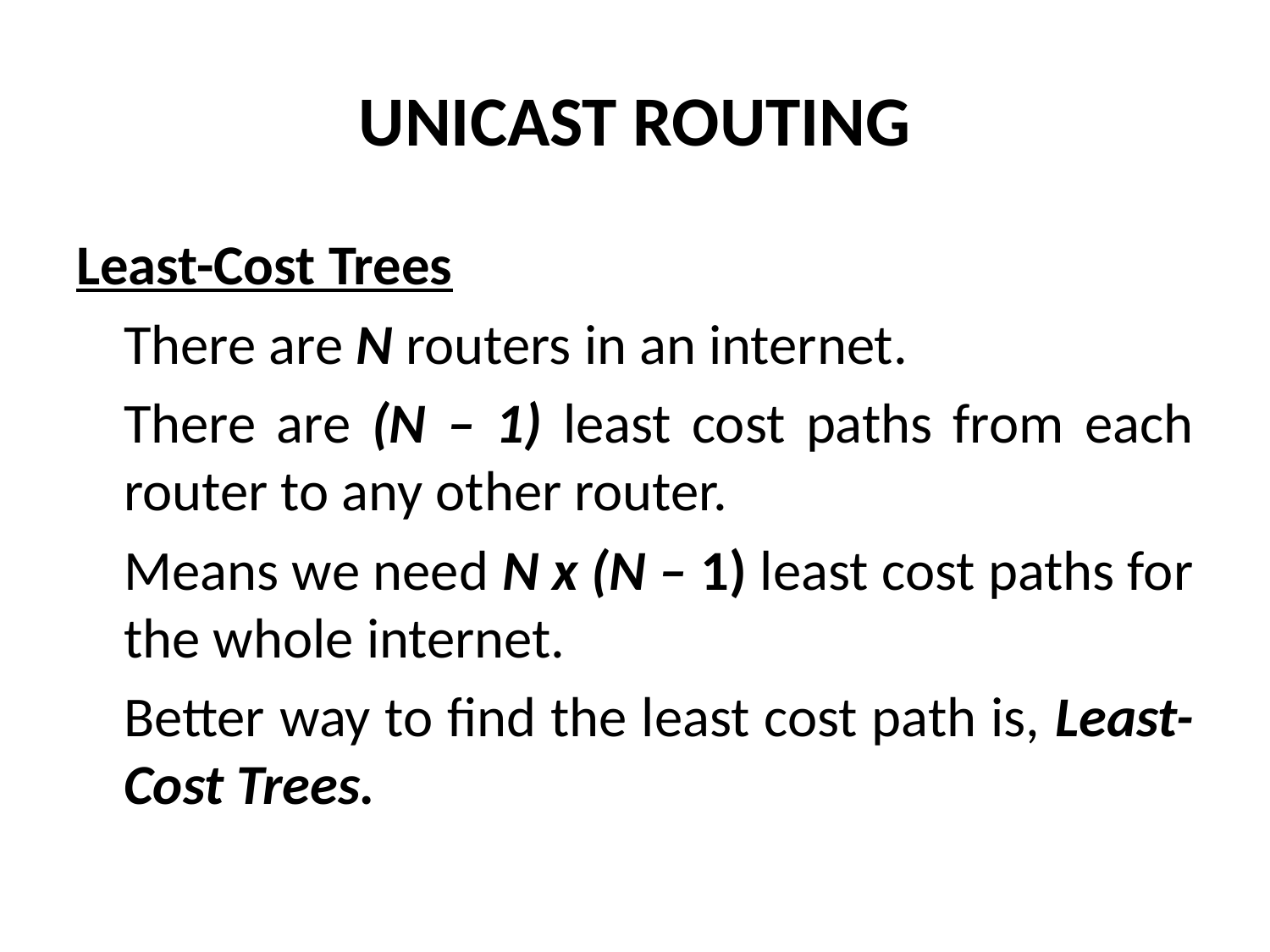

# UNICAST ROUTING
Least-Cost Trees
	There are N routers in an internet.
	There are (N – 1) least cost paths from each router to any other router.
	Means we need N x (N – 1) least cost paths for the whole internet.
	Better way to find the least cost path is, Least-Cost Trees.